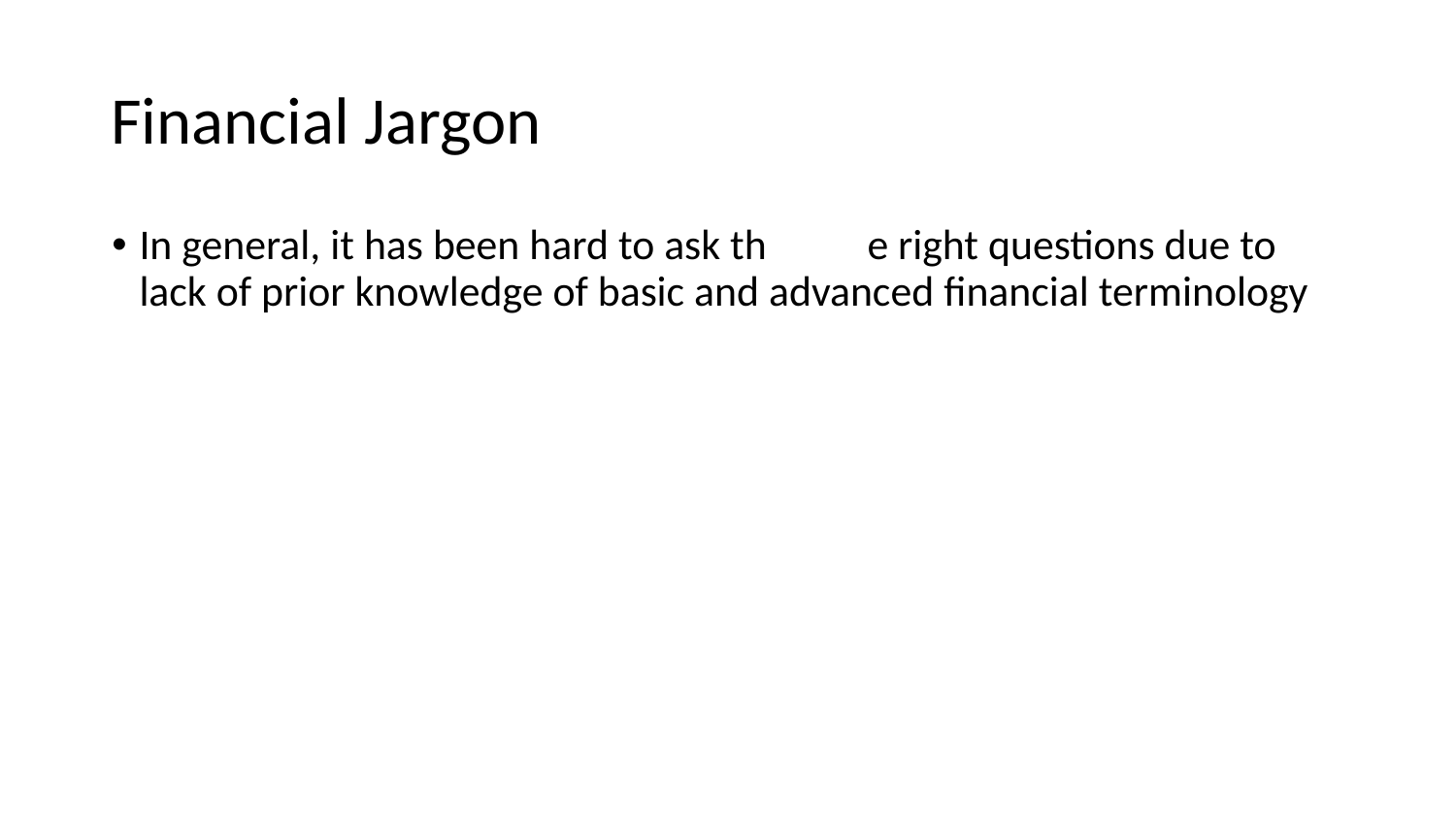

# Financial Jargon
In general, it has been hard to ask th	e right questions due to lack of prior knowledge of basic and advanced financial terminology